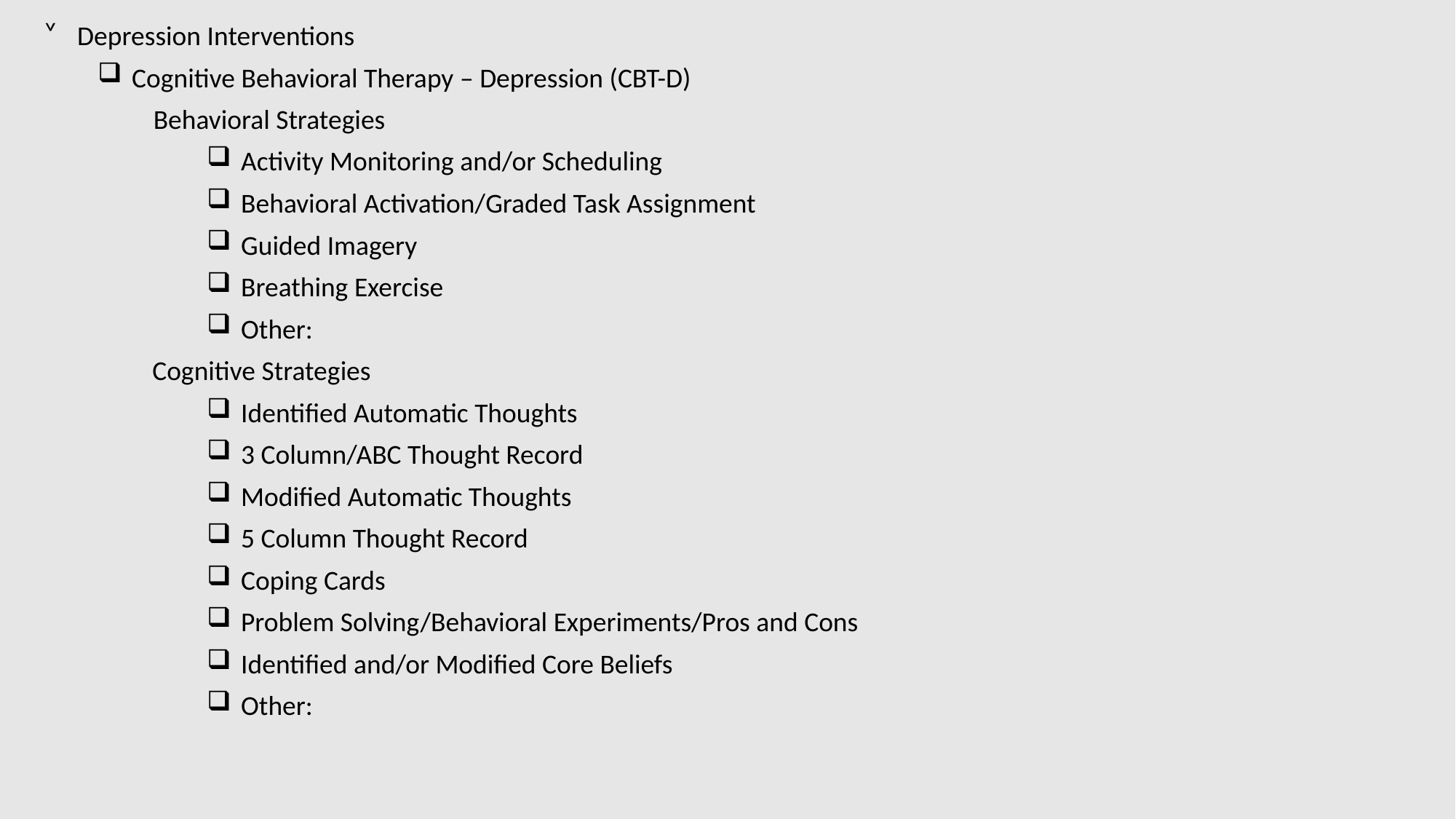

Depression Interventions
Cognitive Behavioral Therapy – Depression (CBT-D)
         Behavioral Strategies
Activity Monitoring and/or Scheduling
Behavioral Activation/Graded Task Assignment
Guided Imagery
Breathing Exercise
Other:
Cognitive Strategies
Identified Automatic Thoughts
3 Column/ABC Thought Record
Modified Automatic Thoughts
5 Column Thought Record
Coping Cards
Problem Solving/Behavioral Experiments/Pros and Cons
Identified and/or Modified Core Beliefs
Other: